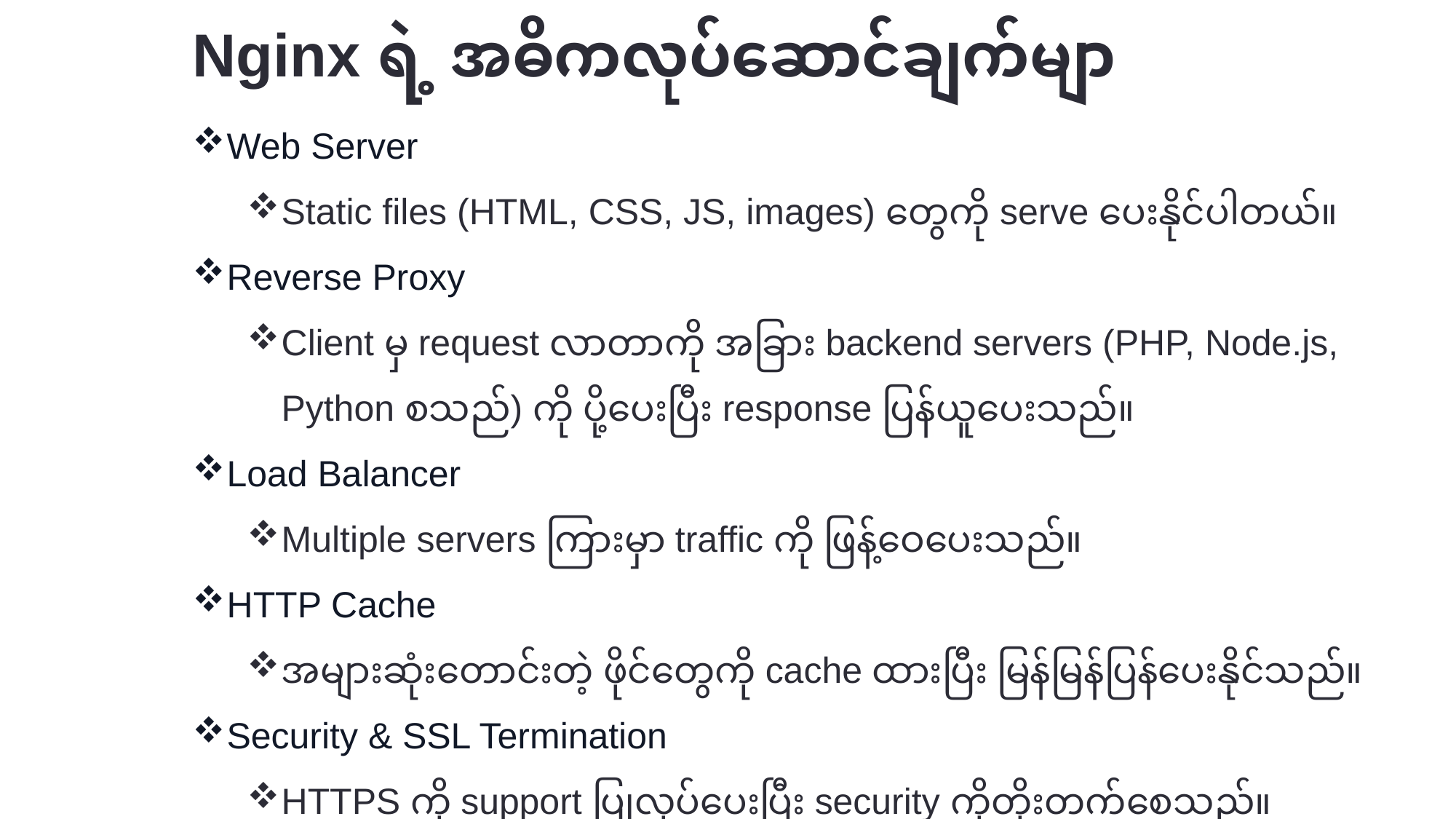

# Nginx ရဲ့ အဓိကလုပ်ဆောင်ချက်မျာ
Web Server
Static files (HTML, CSS, JS, images) တွေကို serve ပေးနိုင်ပါတယ်။
Reverse Proxy
Client မှ request လာတာကို အခြား backend servers (PHP, Node.js, Python စသည်) ကို ပို့ပေးပြီး response ပြန်ယူပေးသည်။
Load Balancer
Multiple servers ကြားမှာ traffic ကို ဖြန့်ဝေပေးသည်။
HTTP Cache
အများဆုံးတောင်းတဲ့ ဖိုင်တွေကို cache ထားပြီး မြန်မြန်ပြန်ပေးနိုင်သည်။
Security & SSL Termination
HTTPS ကို support ပြုလုပ်ပေးပြီး security ကိုတိုးတက်စေသည်။